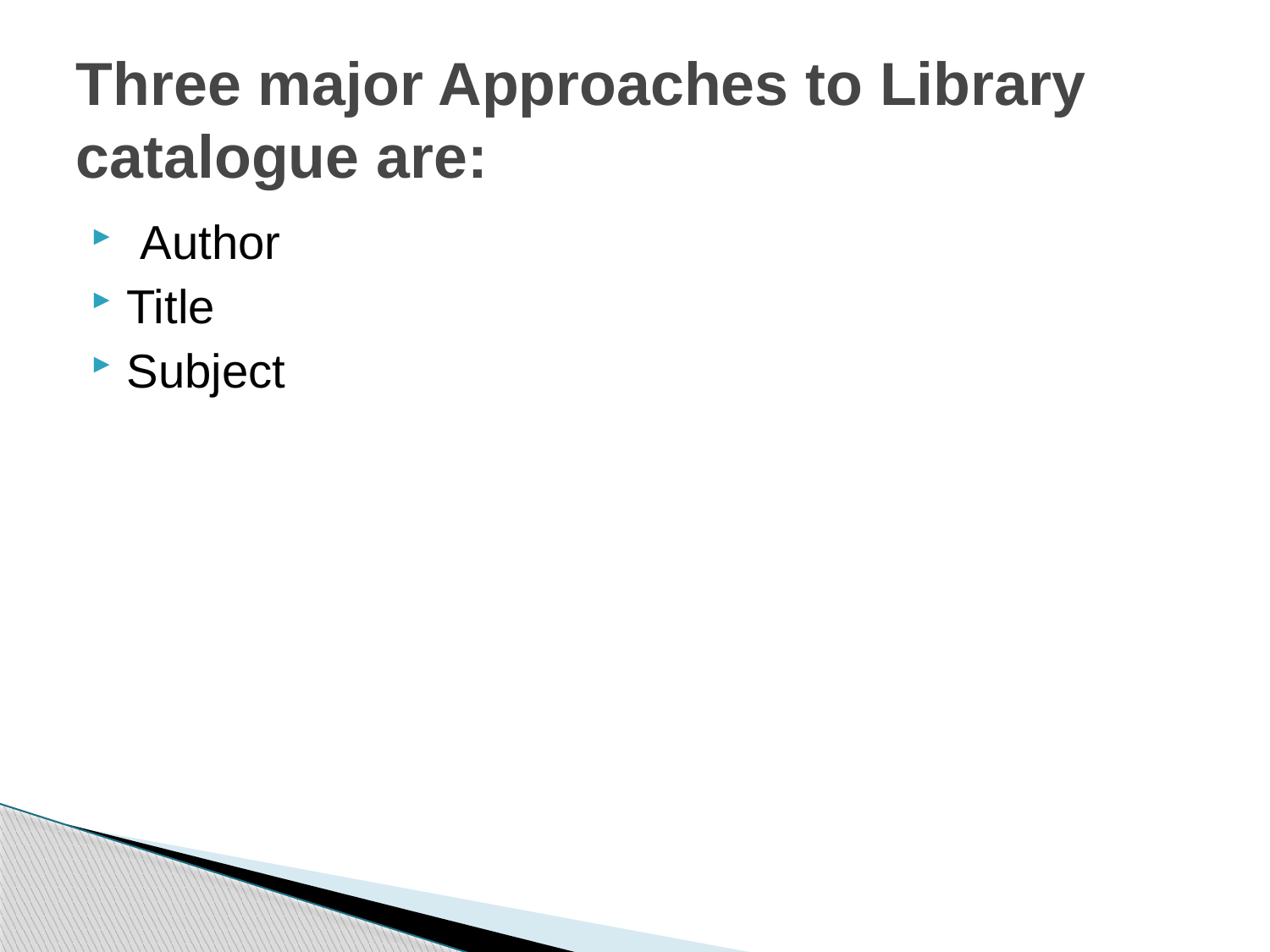

# Three major Approaches to Library catalogue are:
 Author
Title
Subject